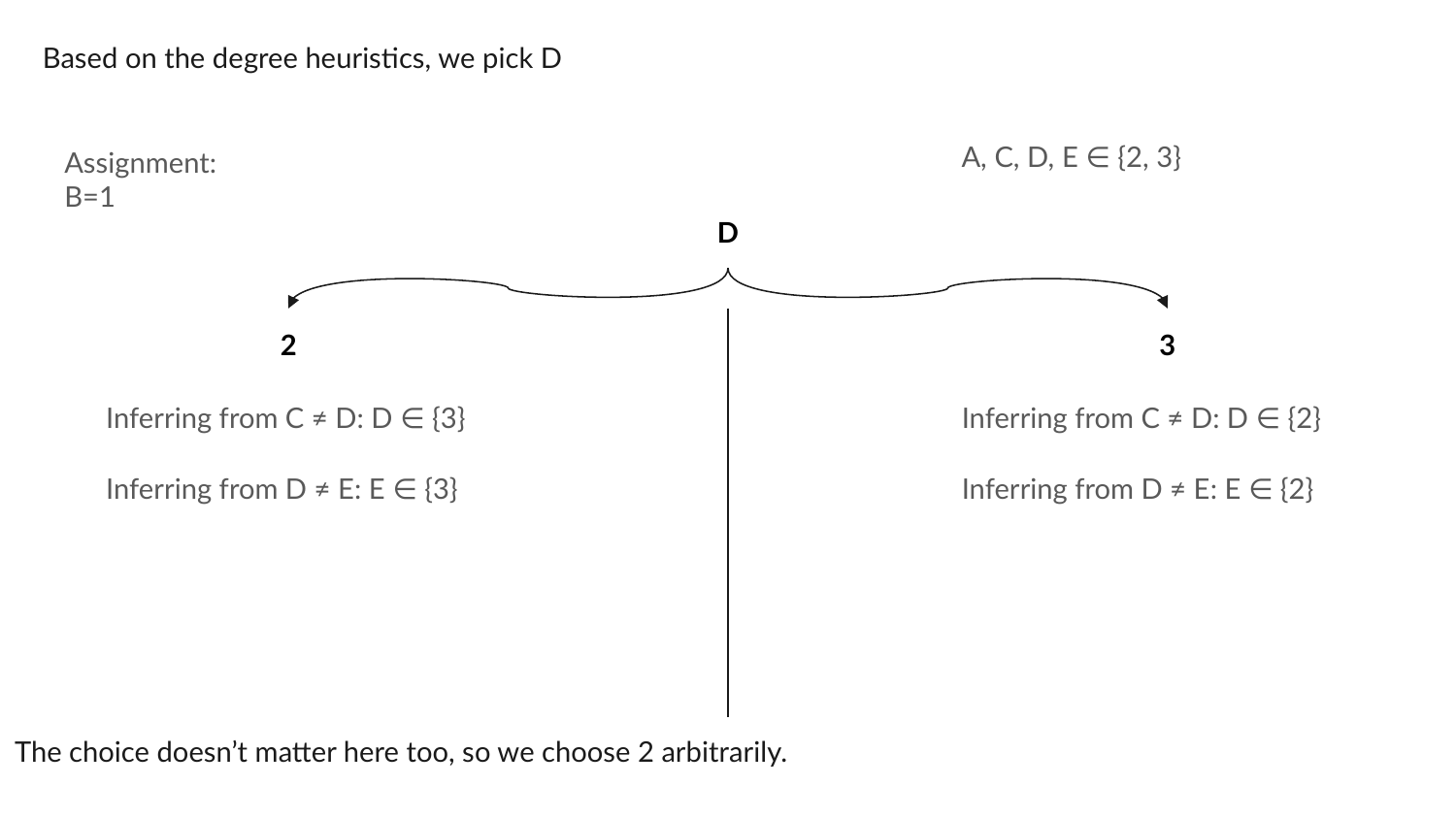

Based on the degree heuristics, we pick D
A, C, D, E ∈ {2, 3}
Assignment:
B=1
D
2
3
Inferring from C ≠ D: D ∈ {3}
Inferring from D ≠ E: E ∈ {3}
Inferring from C ≠ D: D ∈ {2}
Inferring from D ≠ E: E ∈ {2}
The choice doesn’t matter here too, so we choose 2 arbitrarily.